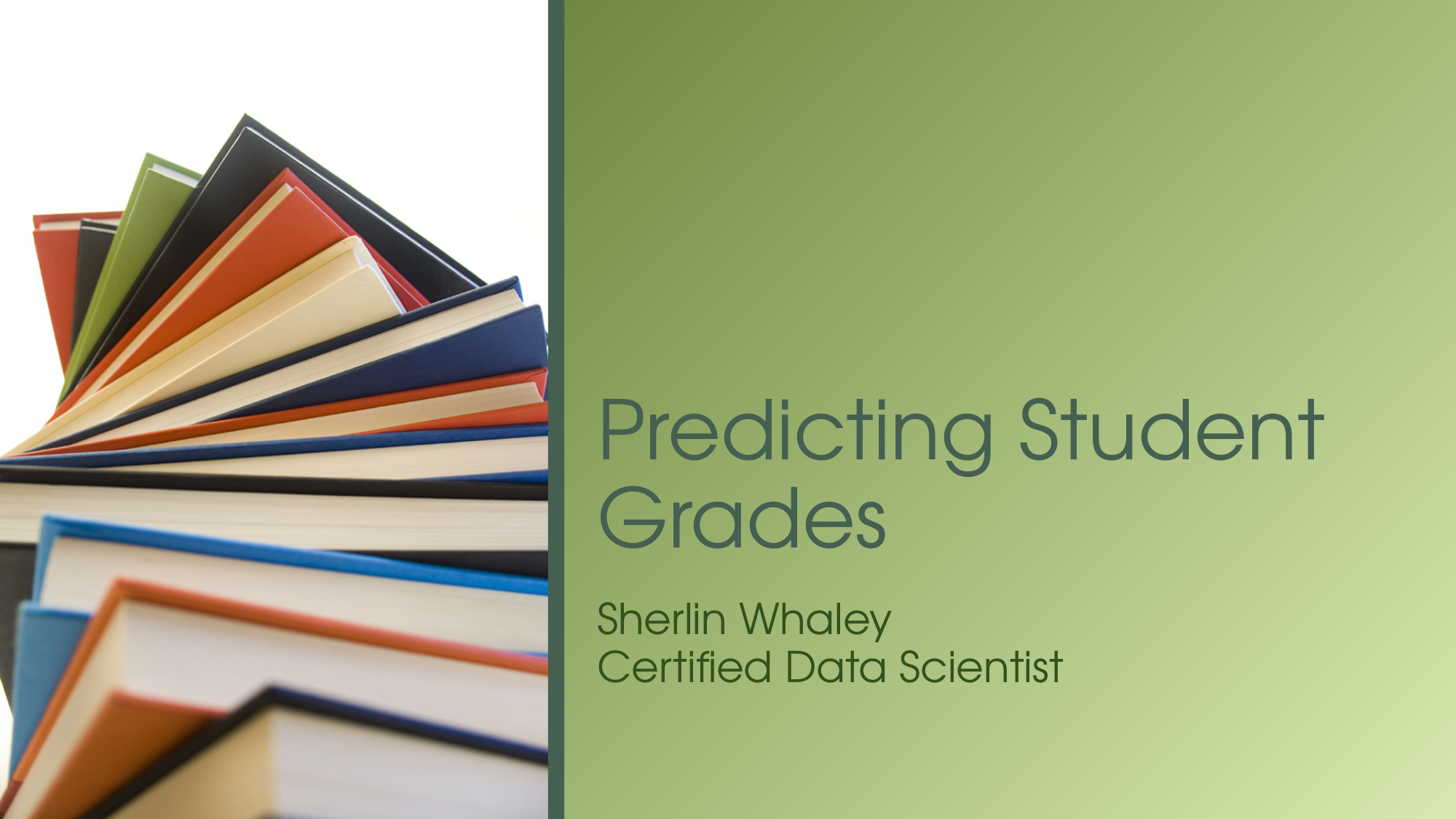

# Predicting Student Grades
Sherlin Whaley
Certified Data Scientist